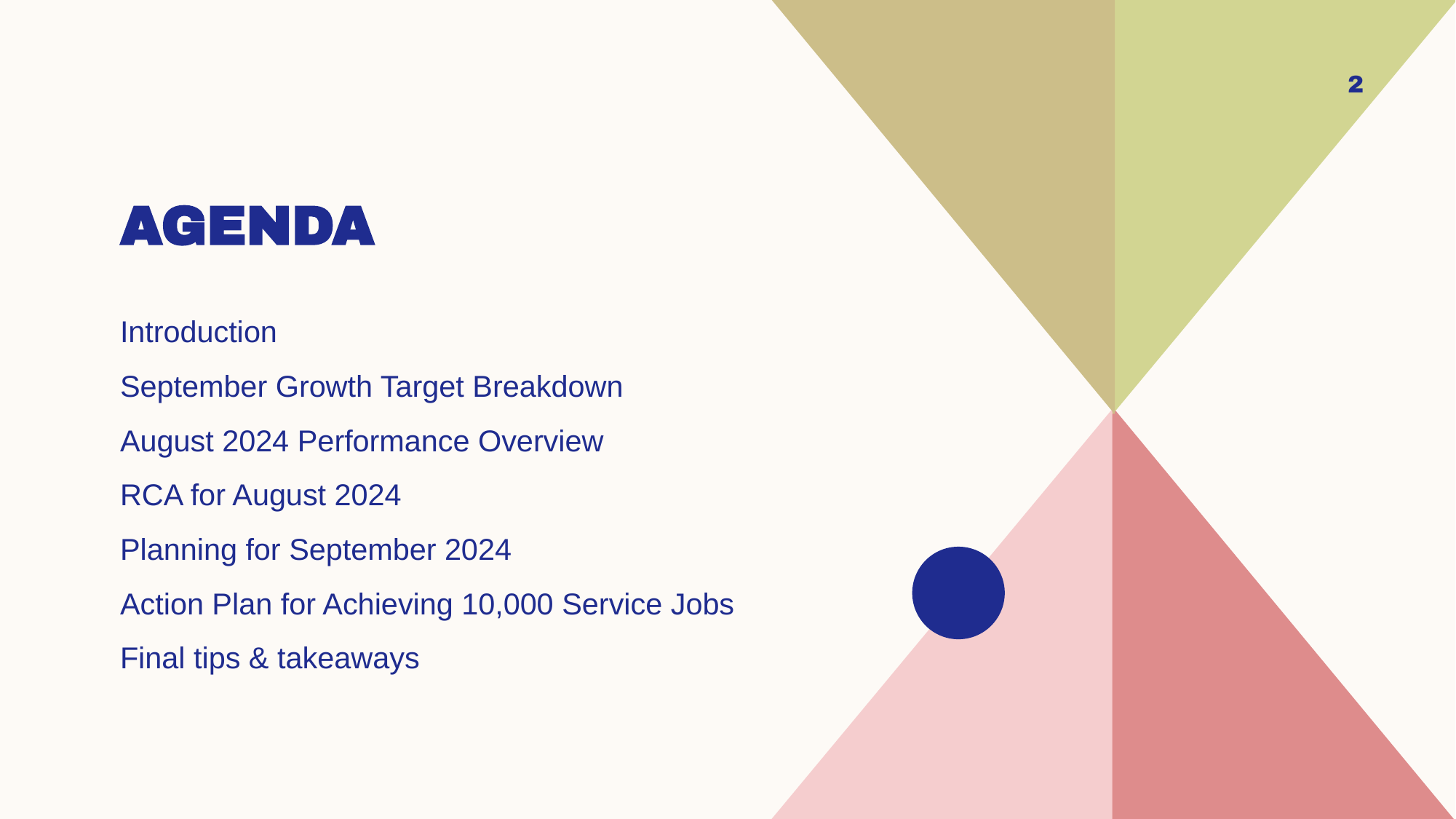

2
# agenda
Introduction
September Growth Target Breakdown
August 2024 Performance Overview
RCA for August 2024
Planning for September 2024
Action Plan for Achieving 10,000 Service Jobs
Final tips & takeaways